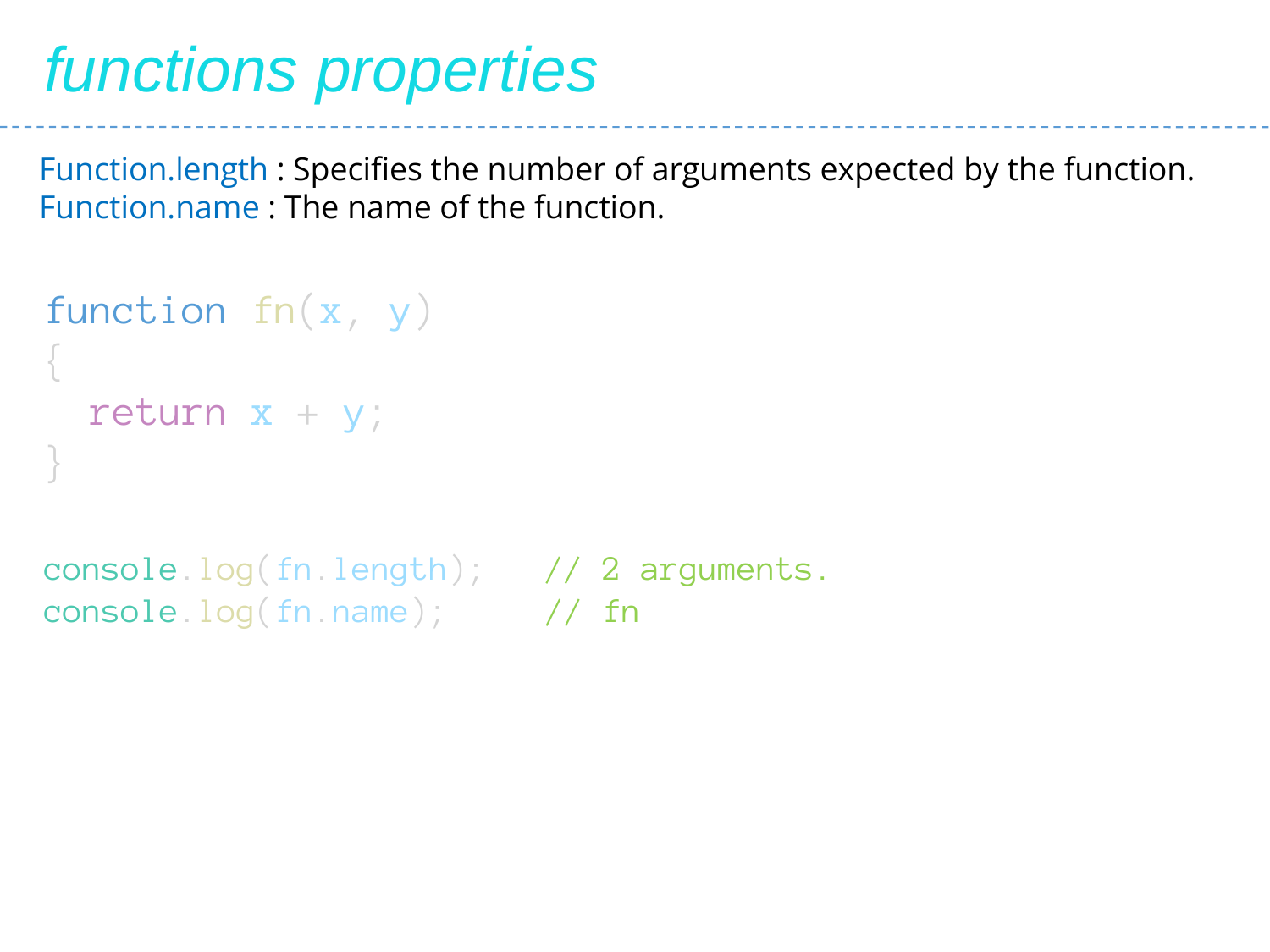

functions properties
Function.length : Specifies the number of arguments expected by the function.
Function.name : The name of the function.
function fn(x, y)
{
  return x + y;
}
console.log(fn.length);   // 2 arguments.
console.log(fn.name);     // fn